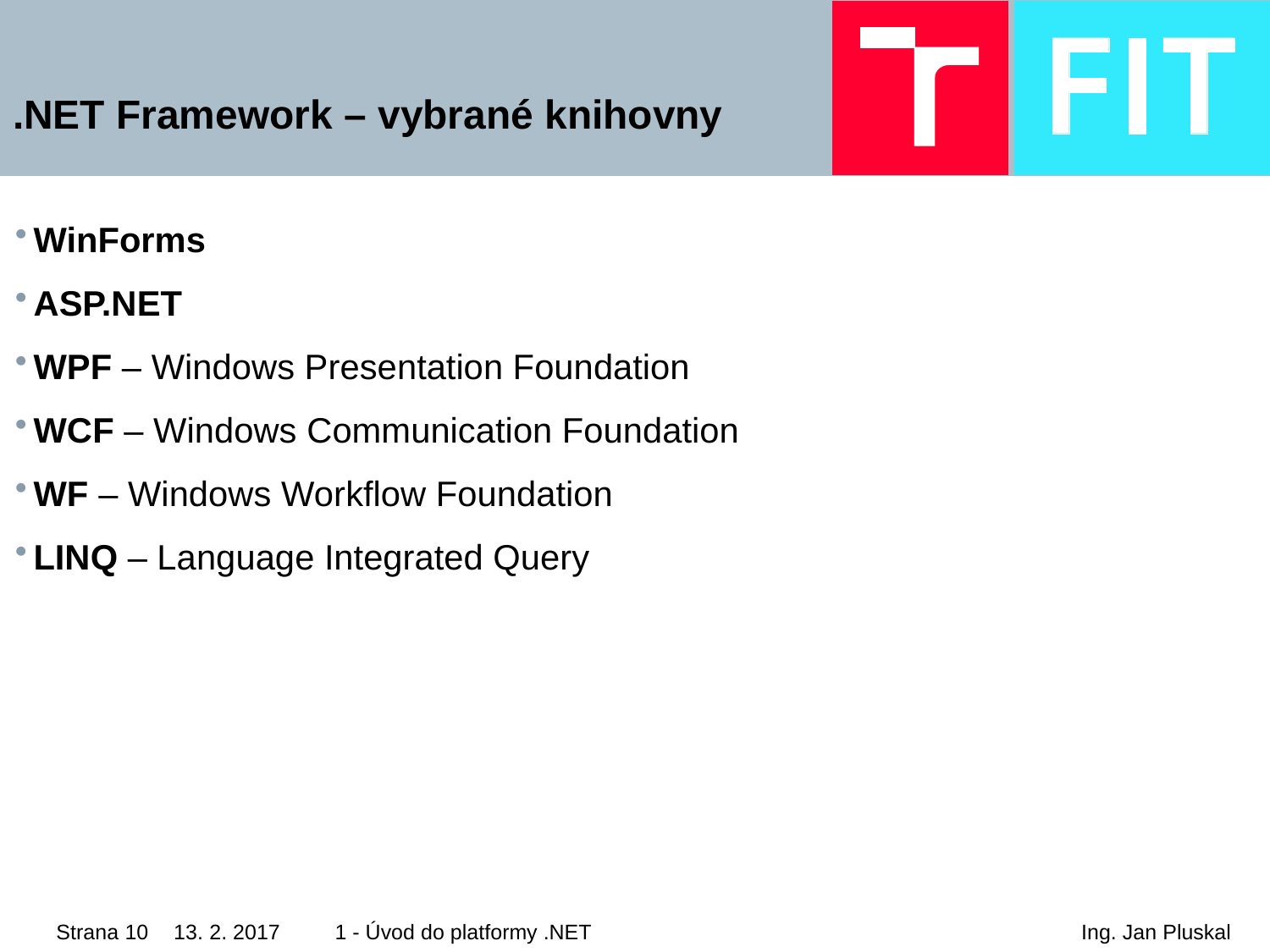

# .NET Framework – vybrané knihovny
WinForms
ASP.NET
WPF – Windows Presentation Foundation
WCF – Windows Communication Foundation
WF – Windows Workflow Foundation
LINQ – Language Integrated Query